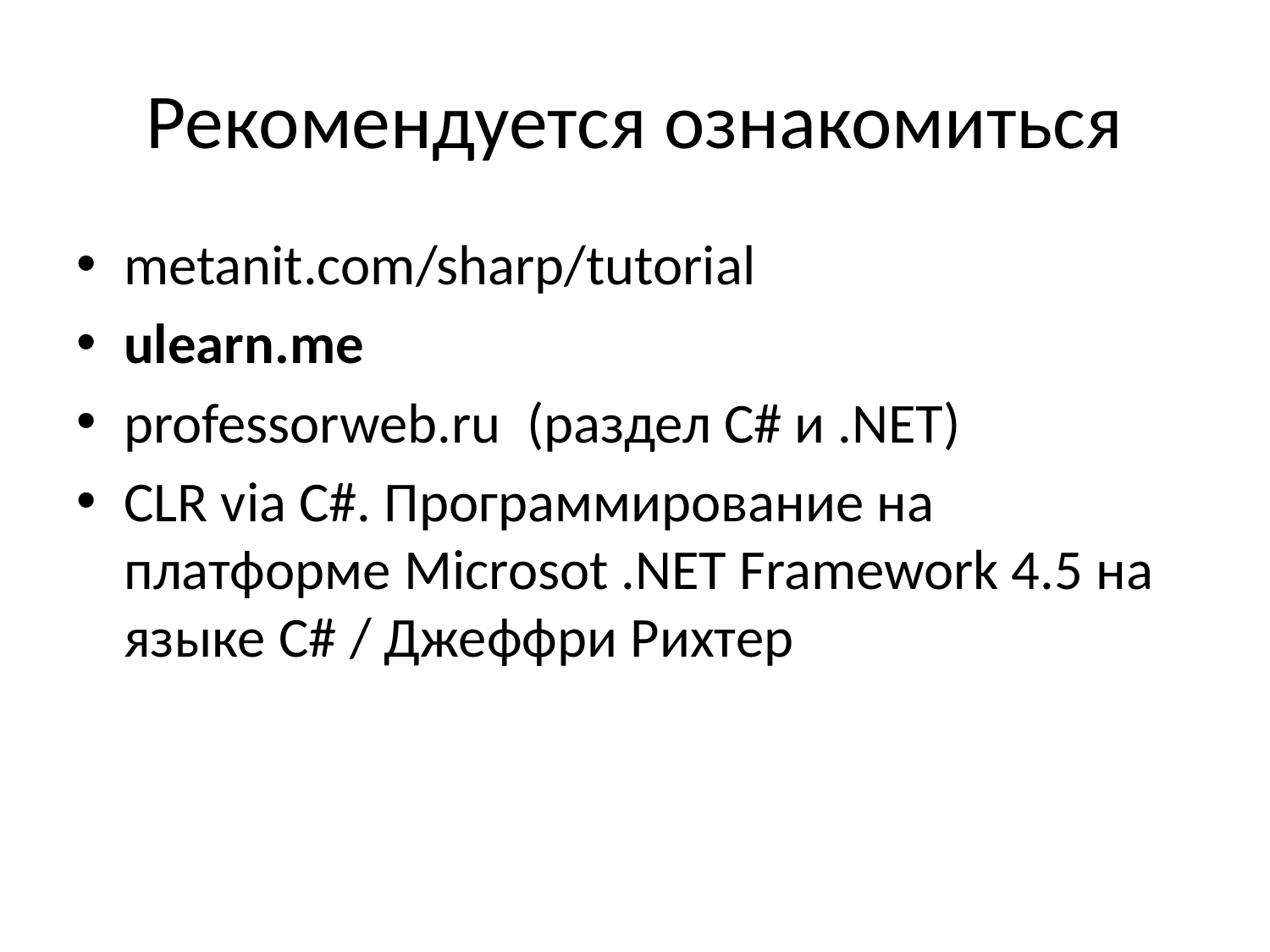

# Рекомендуется ознакомиться
metanit.com/sharp/tutorial
ulearn.me
professorweb.ru  (раздел C# и .NET)
CLR via C#. Программирование на платформе Microsot .NET Framework 4.5 на языке C# / Джеффри Рихтер